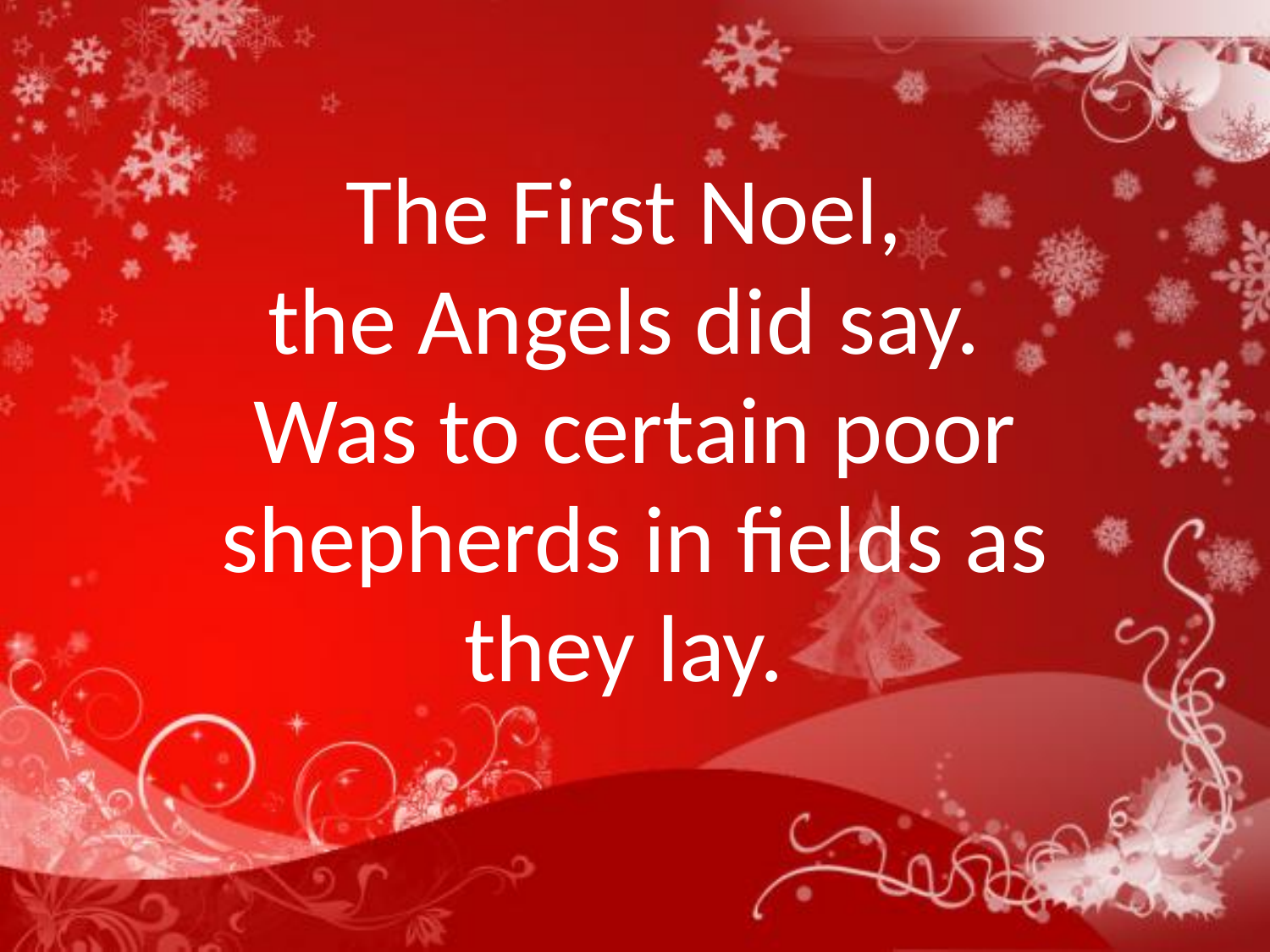

The First Noel,
the Angels did say.
Was to certain poor shepherds in fields as they lay.